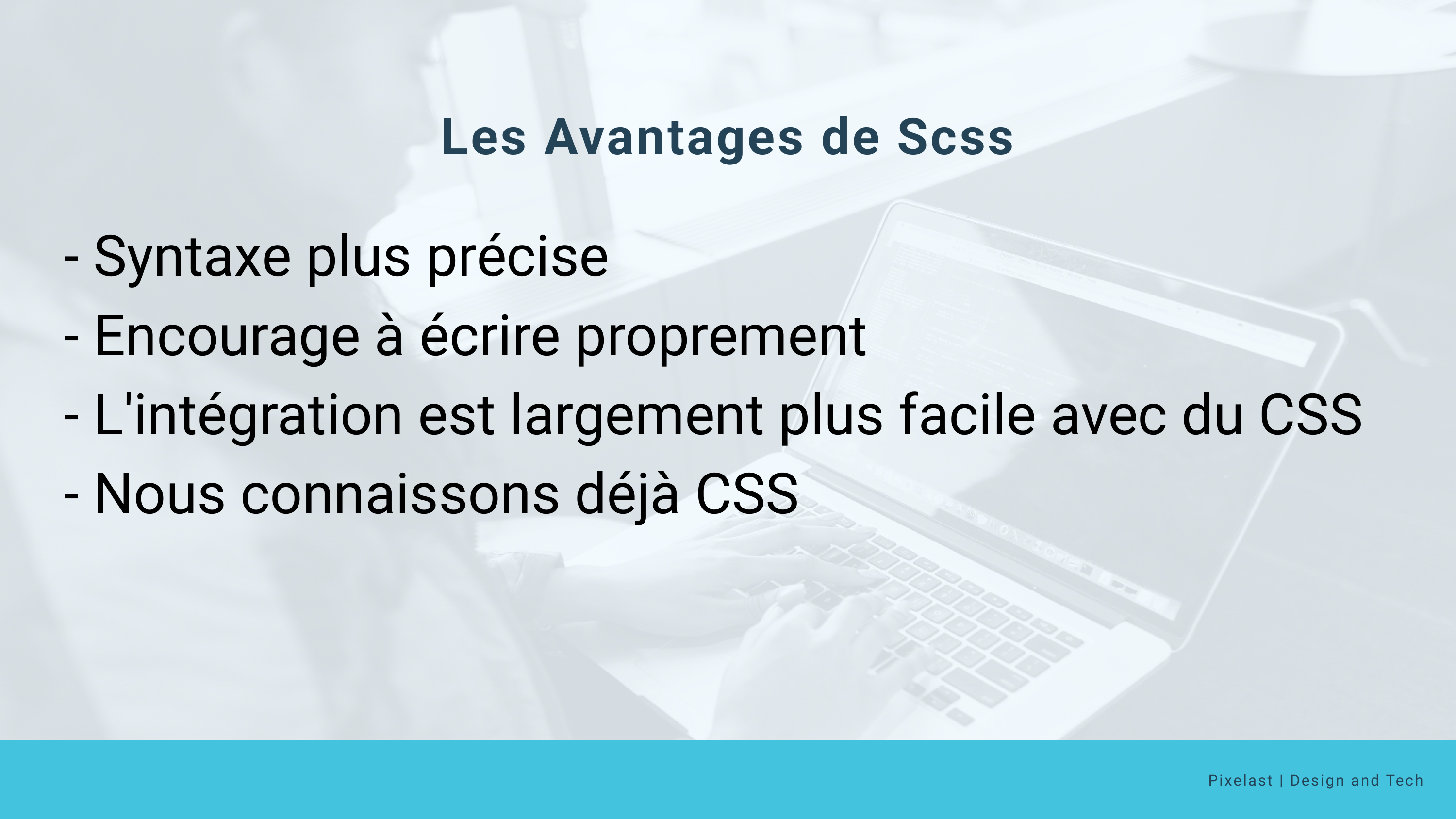

Les Avantages de Scss
- Syntaxe plus précise
- Encourage à écrire proprement
- L'intégration est largement plus facile avec du CSS
- Nous connaissons déjà CSS

Pixelast | Design and Tech